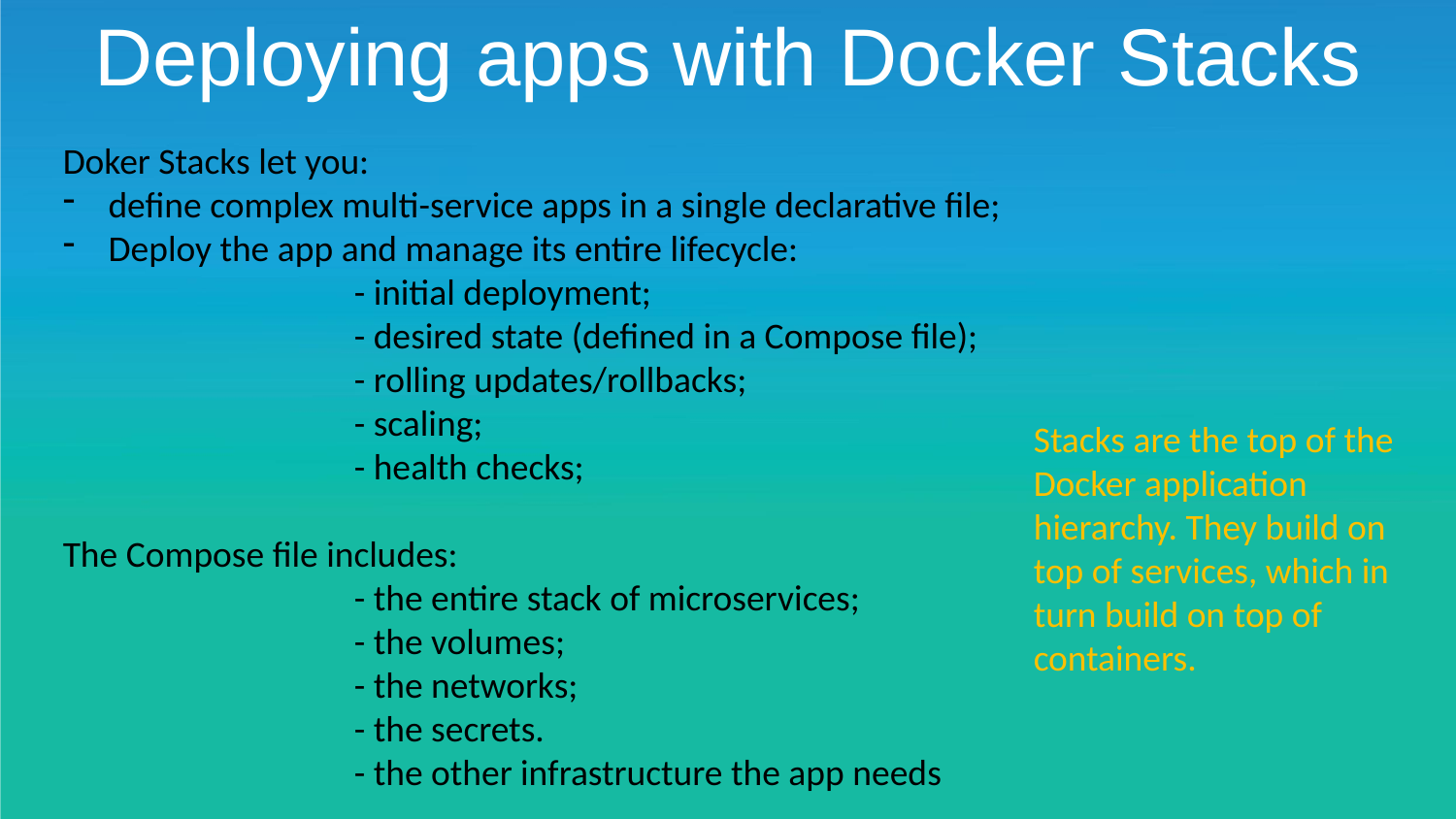

# Deploying apps with Docker Stacks
Doker Stacks let you:
define complex multi-service apps in a single declarative file;
Deploy the app and manage its entire lifecycle:
		- initial deployment;
		- desired state (defined in a Compose file);
		- rolling updates/rollbacks;
		- scaling;
		- health checks;

The Compose file includes:
		- the entire stack of microservices;
		- the volumes;
		- the networks;
		- the secrets.
		- the other infrastructure the app needs

Stacks are the top of the Docker application hierarchy. They build on top of services, which in turn build on top of containers.